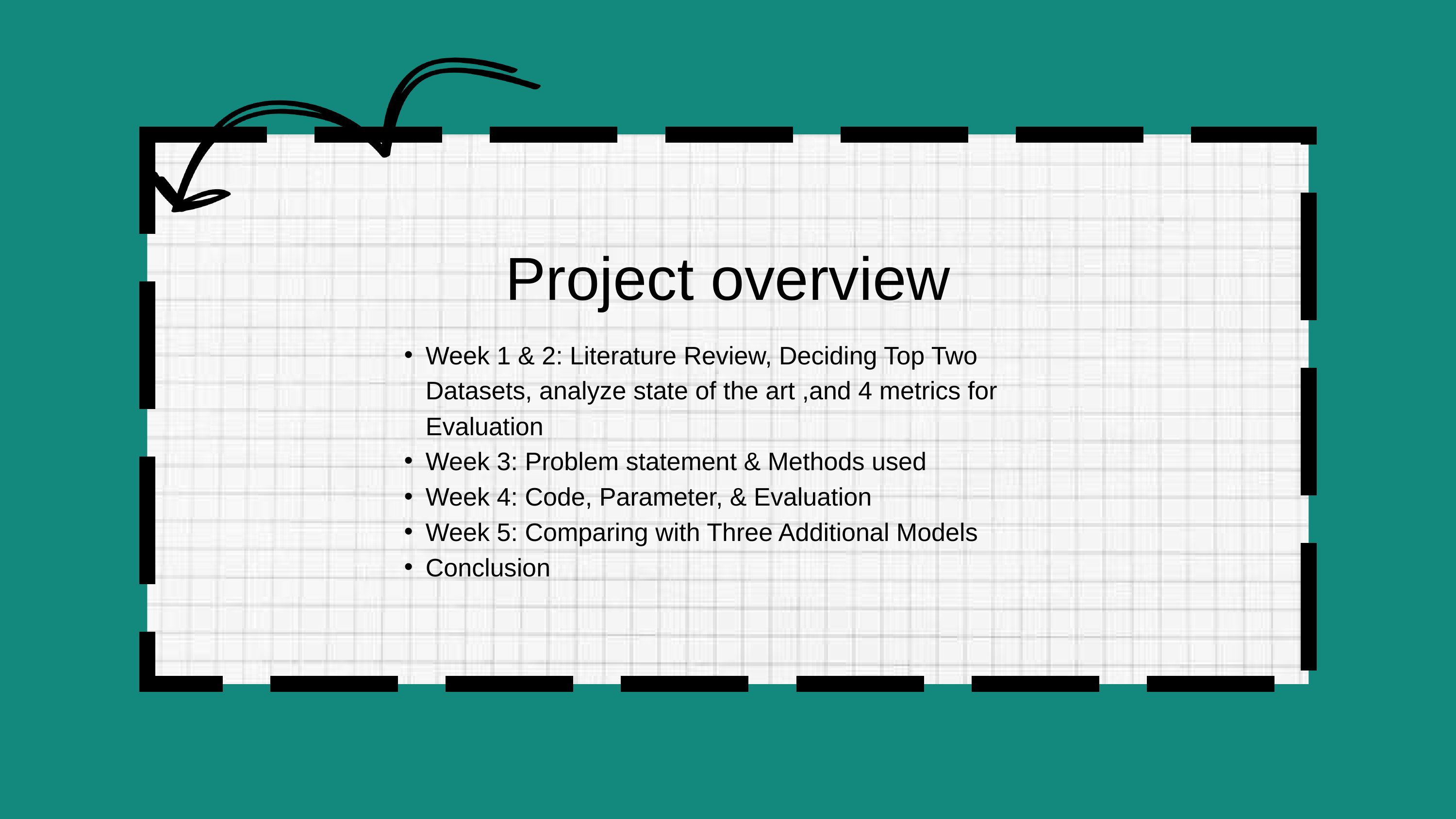

Project overview
Week 1 & 2: Literature Review, Deciding Top Two Datasets, analyze state of the art ,and 4 metrics for Evaluation
Week 3: Problem statement & Methods used
Week 4: Code, Parameter, & Evaluation
Week 5: Comparing with Three Additional Models
Conclusion